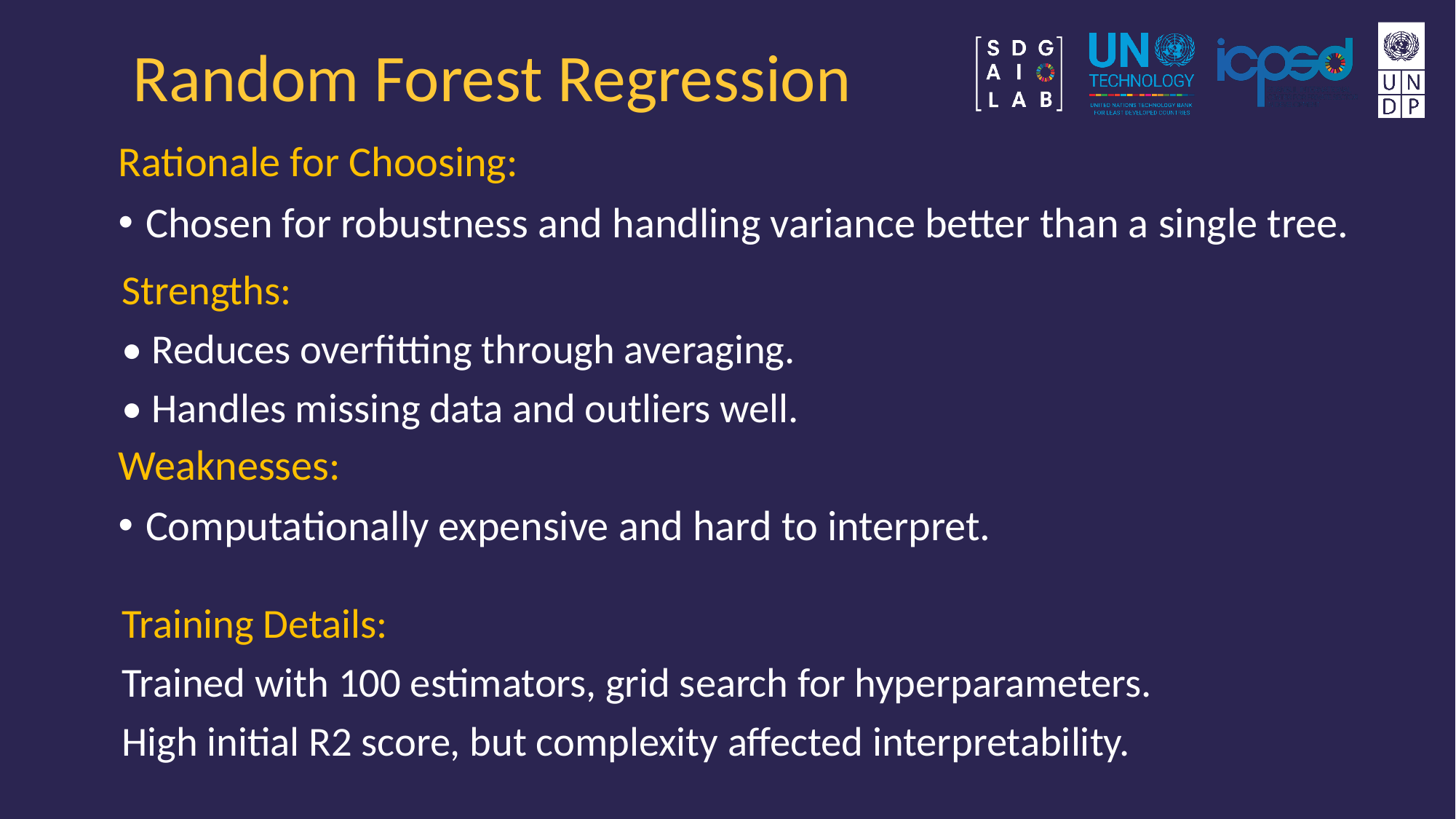

# Random Forest Regression
Rationale for Choosing:
Chosen for robustness and handling variance better than a single tree.

Strengths:
• Reduces overfitting through averaging.
• Handles missing data and outliers well.

Weaknesses:
Computationally expensive and hard to interpret.
Training Details:
Trained with 100 estimators, grid search for hyperparameters.
High initial R2 score, but complexity affected interpretability.